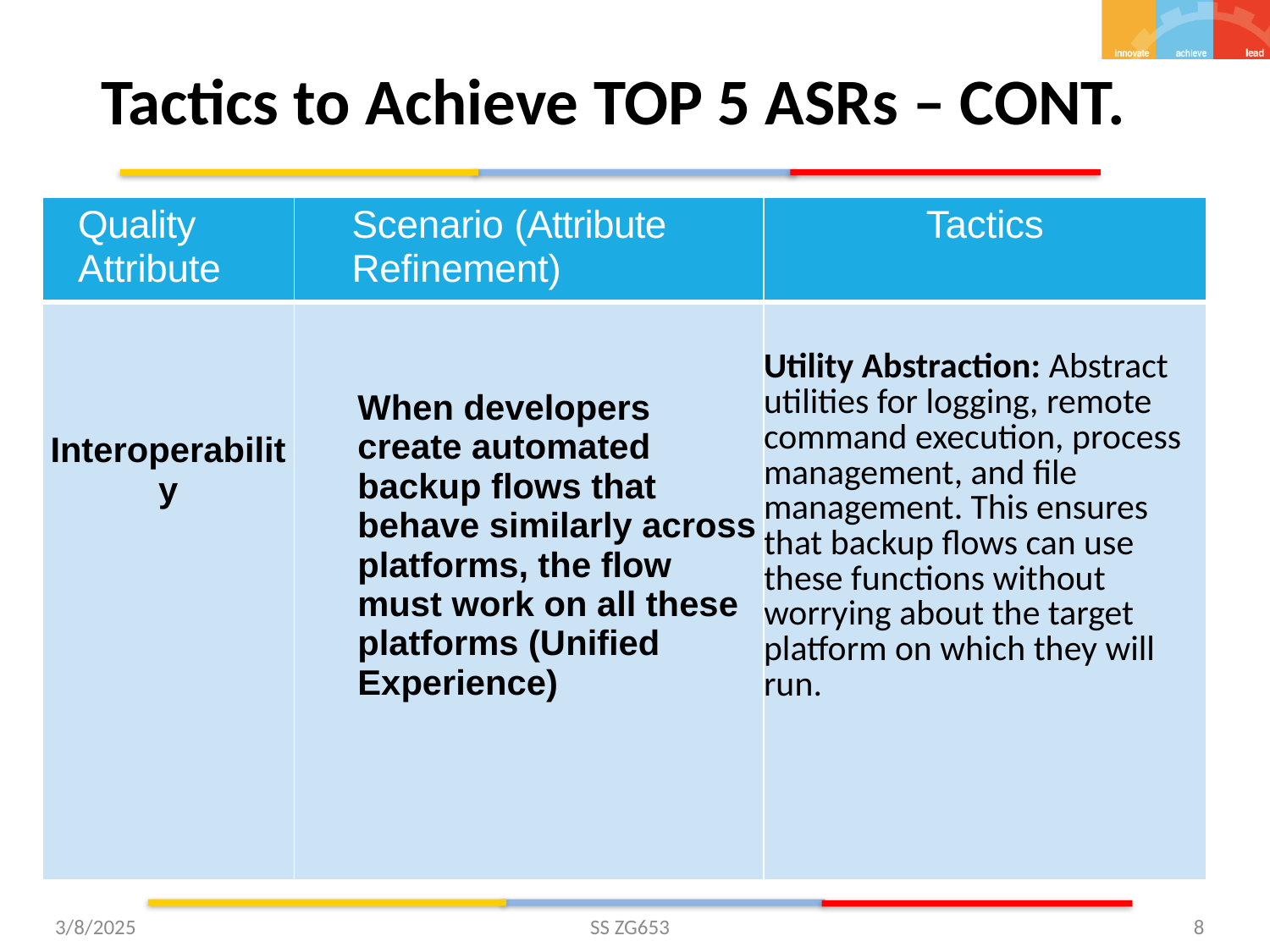

# Tactics to Achieve TOP 5 ASRs – CONT.
| Quality Attribute | Scenario (Attribute Refinement) | Tactics |
| --- | --- | --- |
| Interoperability | When developers create automated backup flows that behave similarly across platforms, the flow must work on all these platforms (Unified Experience) | Utility Abstraction: Abstract utilities for logging, remote command execution, process management, and file management. This ensures that backup flows can use these functions without worrying about the target platform on which they will run. |
3/8/2025
SS ZG653
8